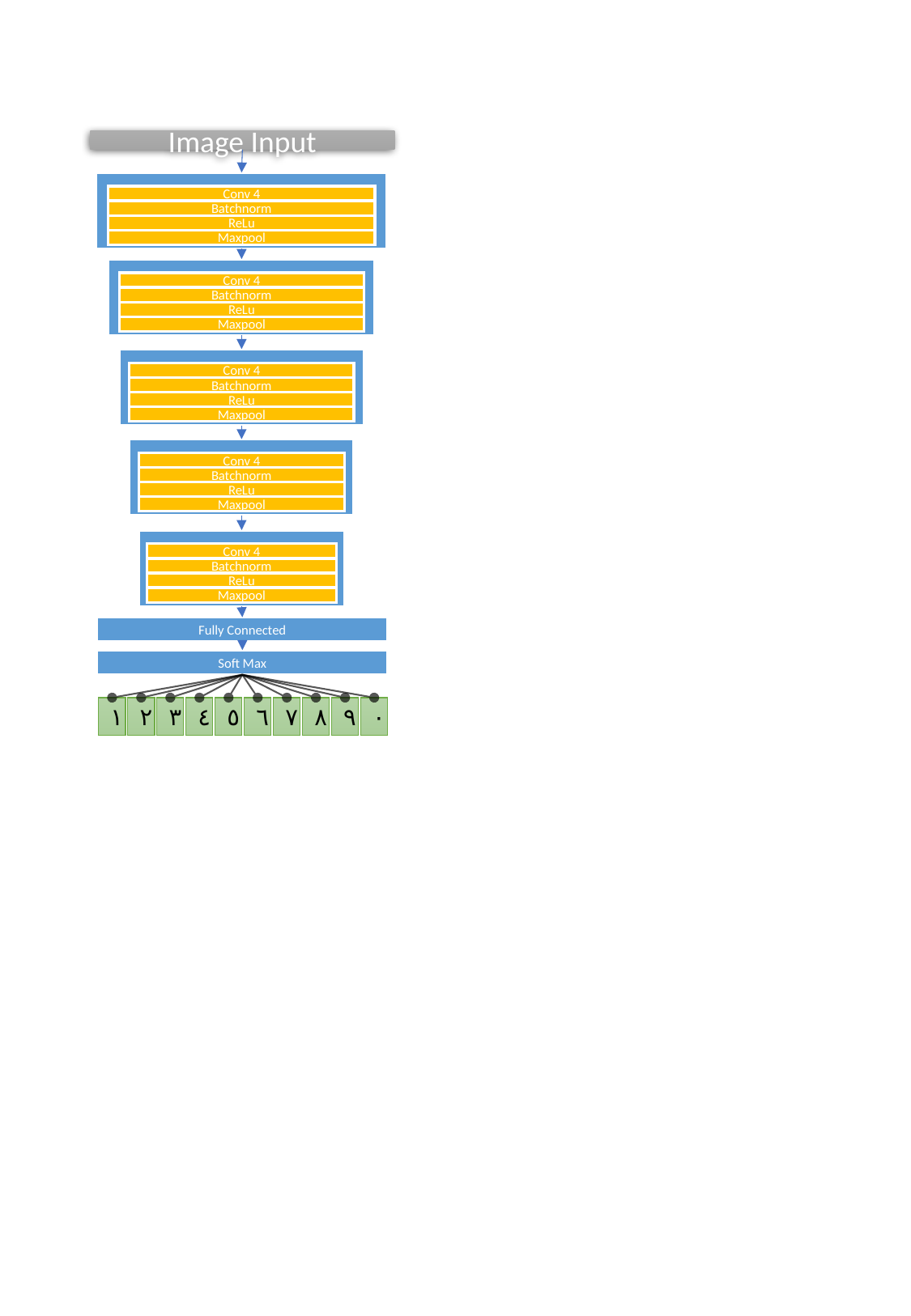

Image Input

Conv 4
Batchnorm
ReLu
Maxpool

Conv 4
Batchnorm
ReLu
Maxpool

Conv 4
Batchnorm
ReLu
Maxpool

Conv 4
Batchnorm
ReLu
Maxpool

Conv 4
Batchnorm
ReLu
Maxpool
Fully Connected
Soft Max
١
٢
٣
٤
٥
٦
٧
٨
٩
٠